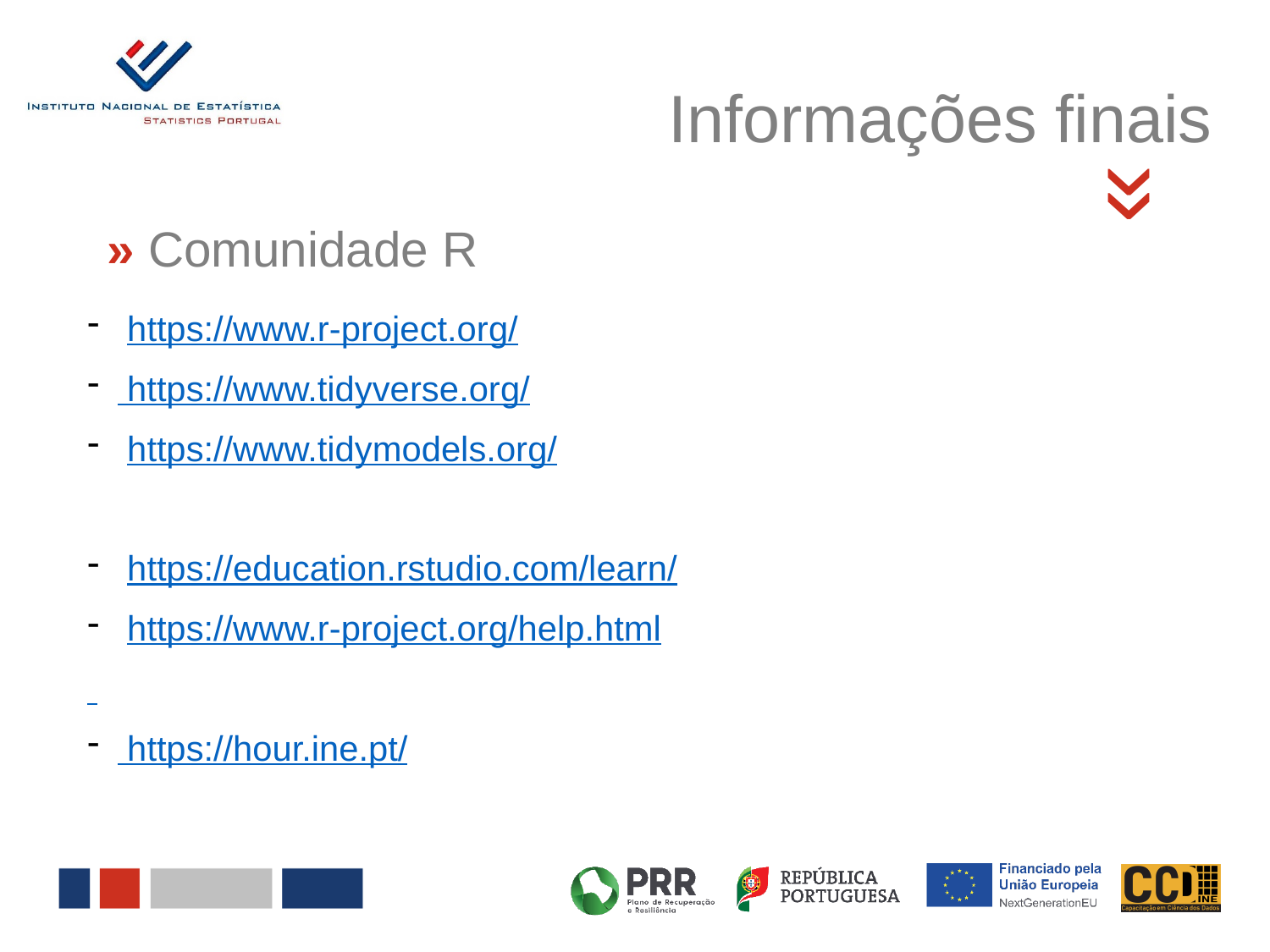

Informações finais
«
» Comunidade R
 https://www.r-project.org/
 https://www.tidyverse.org/
 https://www.tidymodels.org/

 https://education.rstudio.com/learn/
 https://www.r-project.org/help.html

 https://hour.ine.pt/